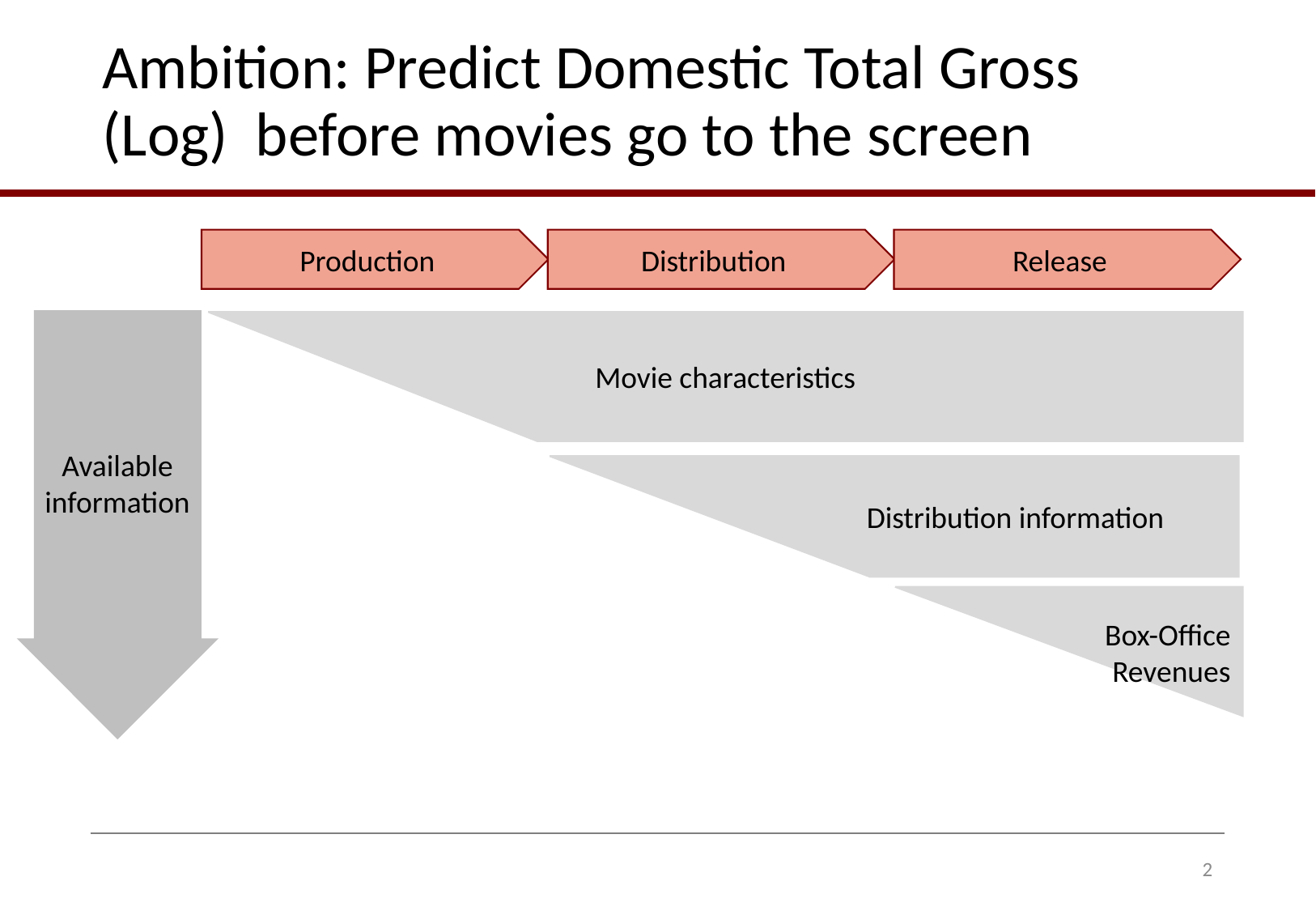

# Ambition: Predict Domestic Total Gross (Log)  before movies go to the screen
Production
Distribution
Release
Available information
Movie characteristics
 		Distribution information
Box-Office
Revenues
2